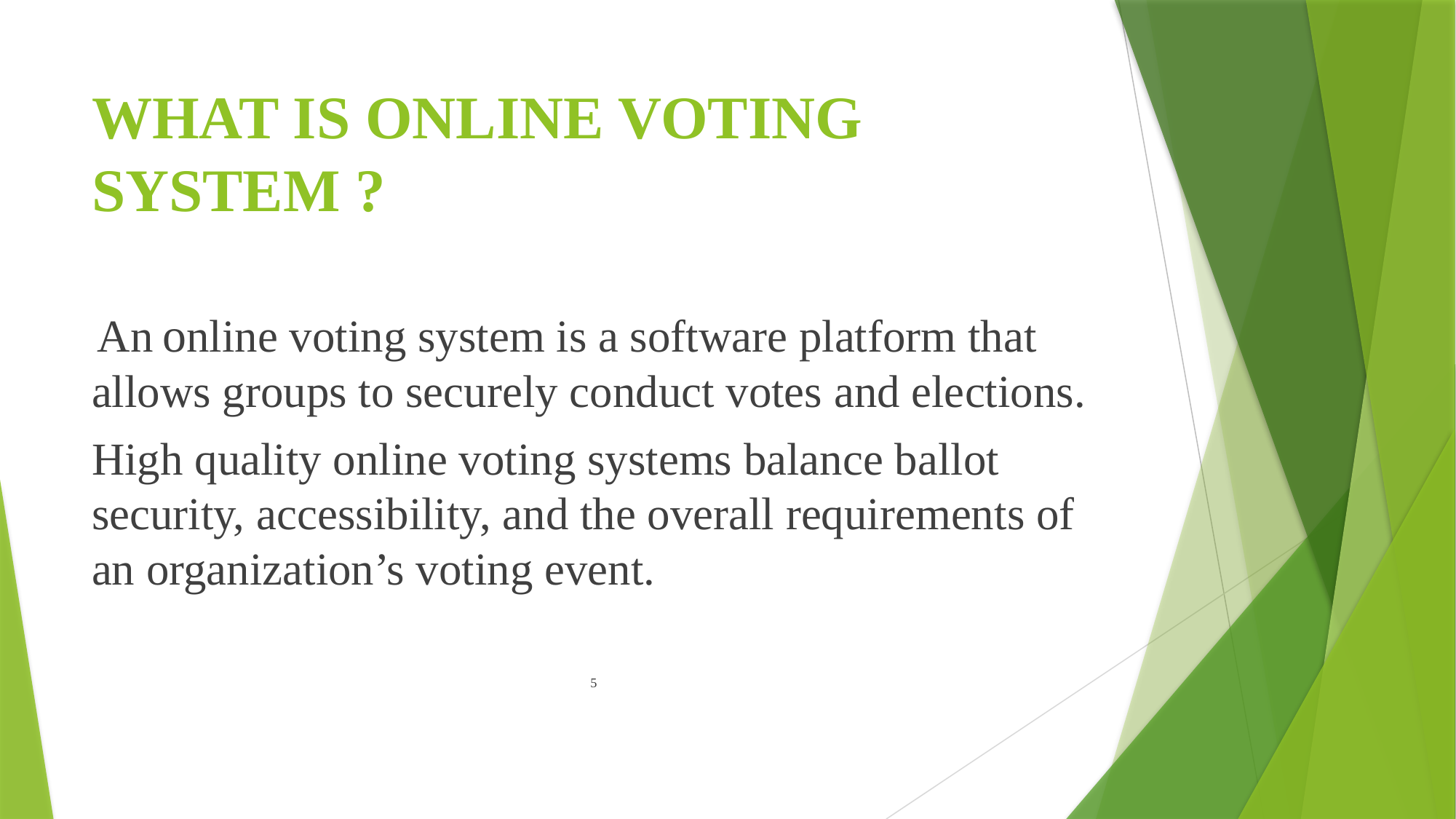

# WHAT IS ONLINE VOTING SYSTEM ?

 An online voting system is a software platform that allows groups to securely conduct votes and elections.
High quality online voting systems balance ballot security, accessibility, and the overall requirements of an organization’s voting event.

5